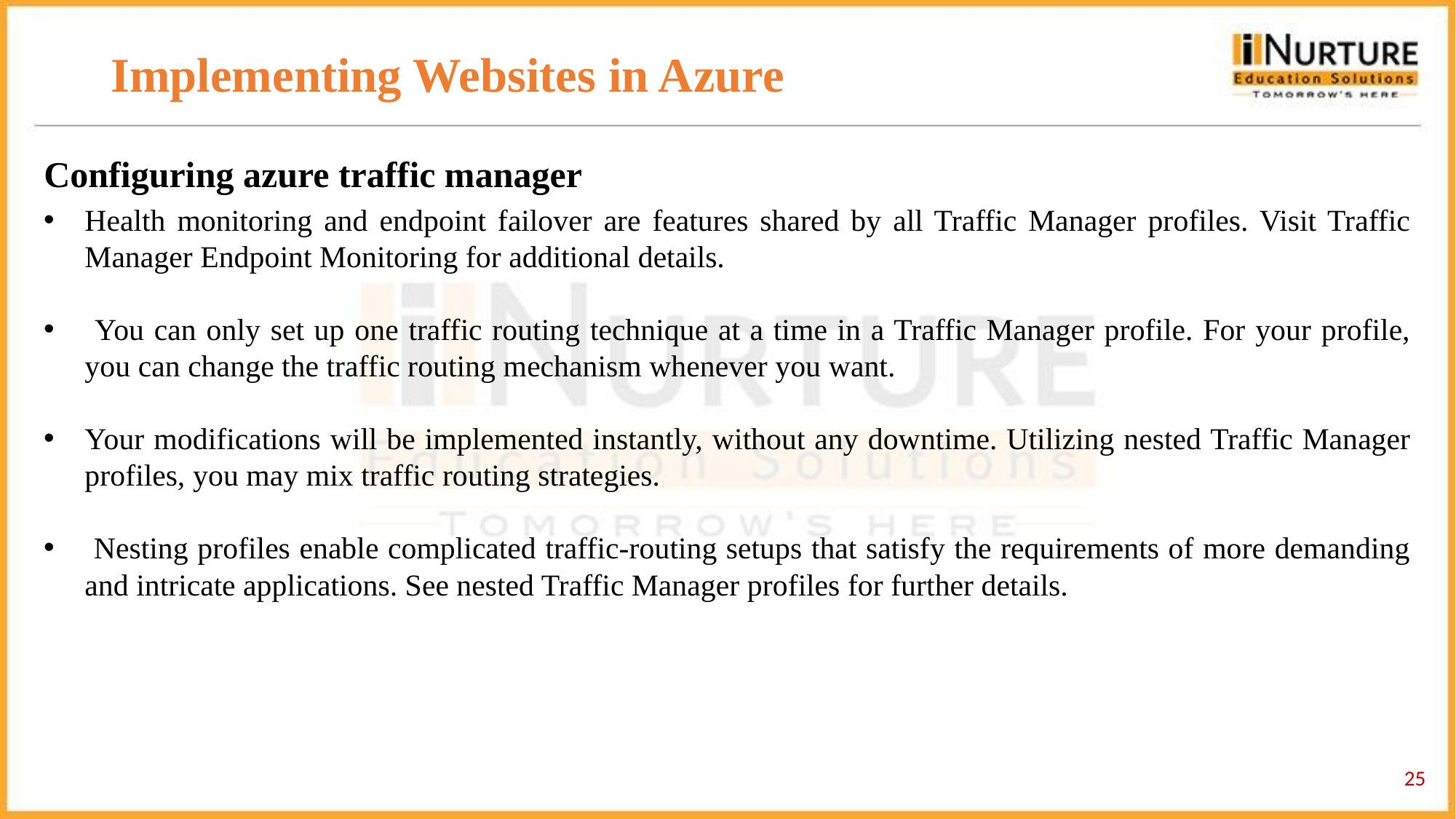

# Implementing Websites in Azure
Configuring azure traffic manager

Health monitoring and endpoint failover are features shared by all Traffic Manager profiles. Visit Traffic Manager Endpoint Monitoring for additional details.

 You can only set up one traffic routing technique at a time in a Traffic Manager profile. For your profile, you can change the traffic routing mechanism whenever you want.

Your modifications will be implemented instantly, without any downtime. Utilizing nested Traffic Manager profiles, you may mix traffic routing strategies.

 Nesting profiles enable complicated traffic-routing setups that satisfy the requirements of more demanding and intricate applications. See nested Traffic Manager profiles for further details.
25